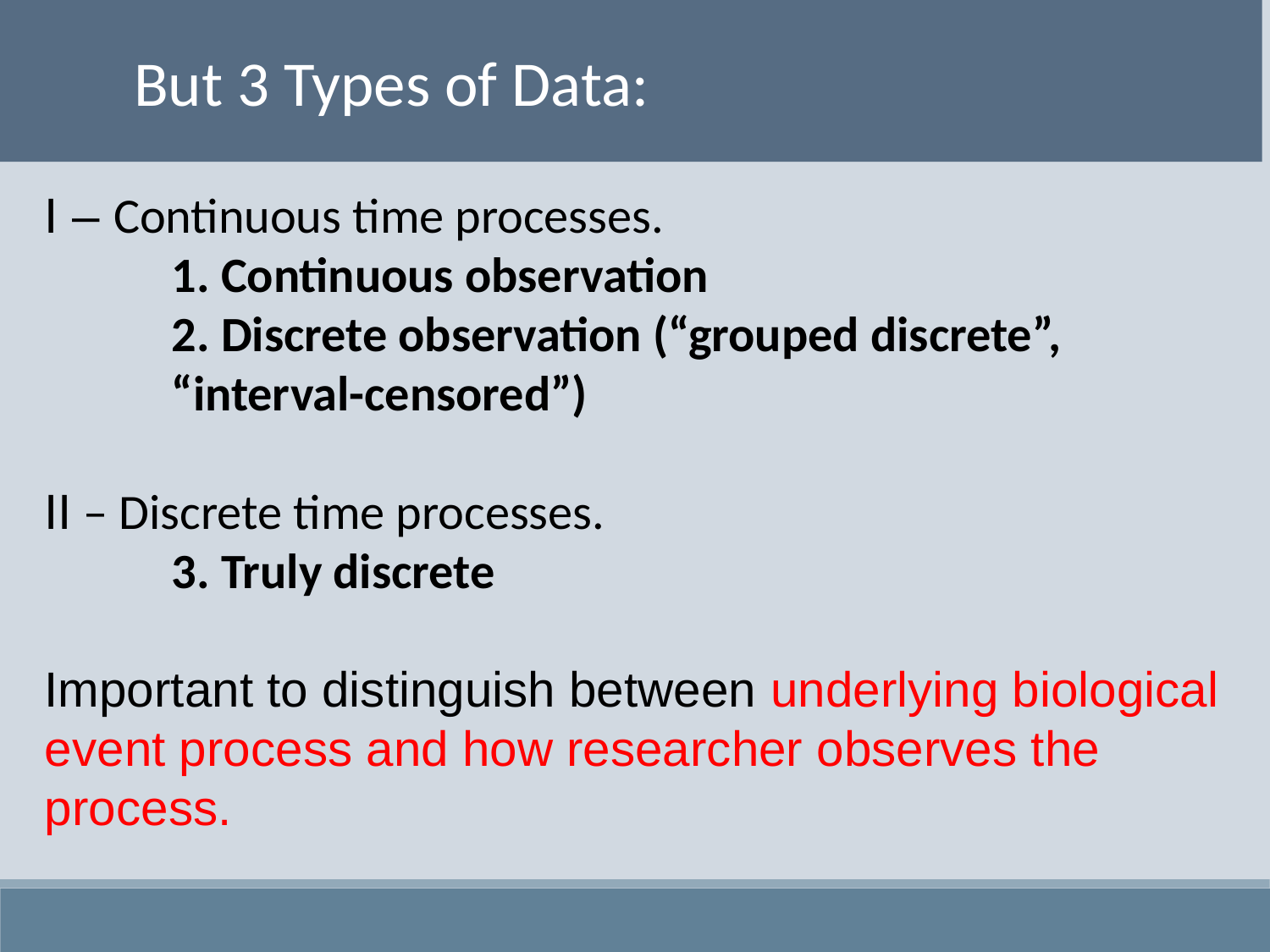

But 3 Types of Data:
I – Continuous time processes.
	1. Continuous observation
	2. Discrete observation (“grouped discrete”, 		“interval-censored”)

II – Discrete time processes.
	3. Truly discrete

Important to distinguish between underlying biological event process and how researcher observes the process.